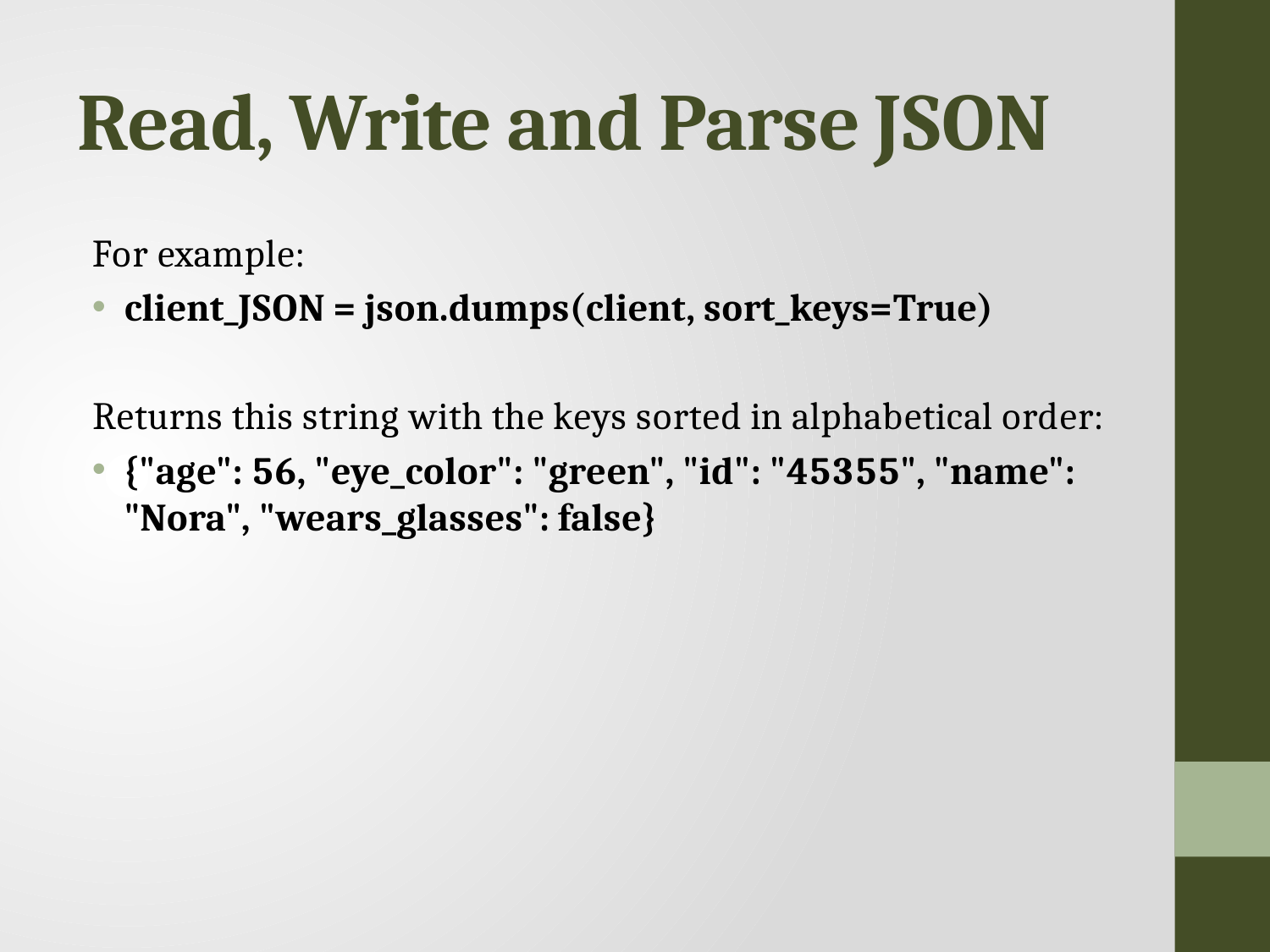

# Read, Write and Parse JSON
For example:
client_JSON = json.dumps(client, sort_keys=True)

Returns this string with the keys sorted in alphabetical order:
{"age": 56, "eye_color": "green", "id": "45355", "name": "Nora", "wears_glasses": false}